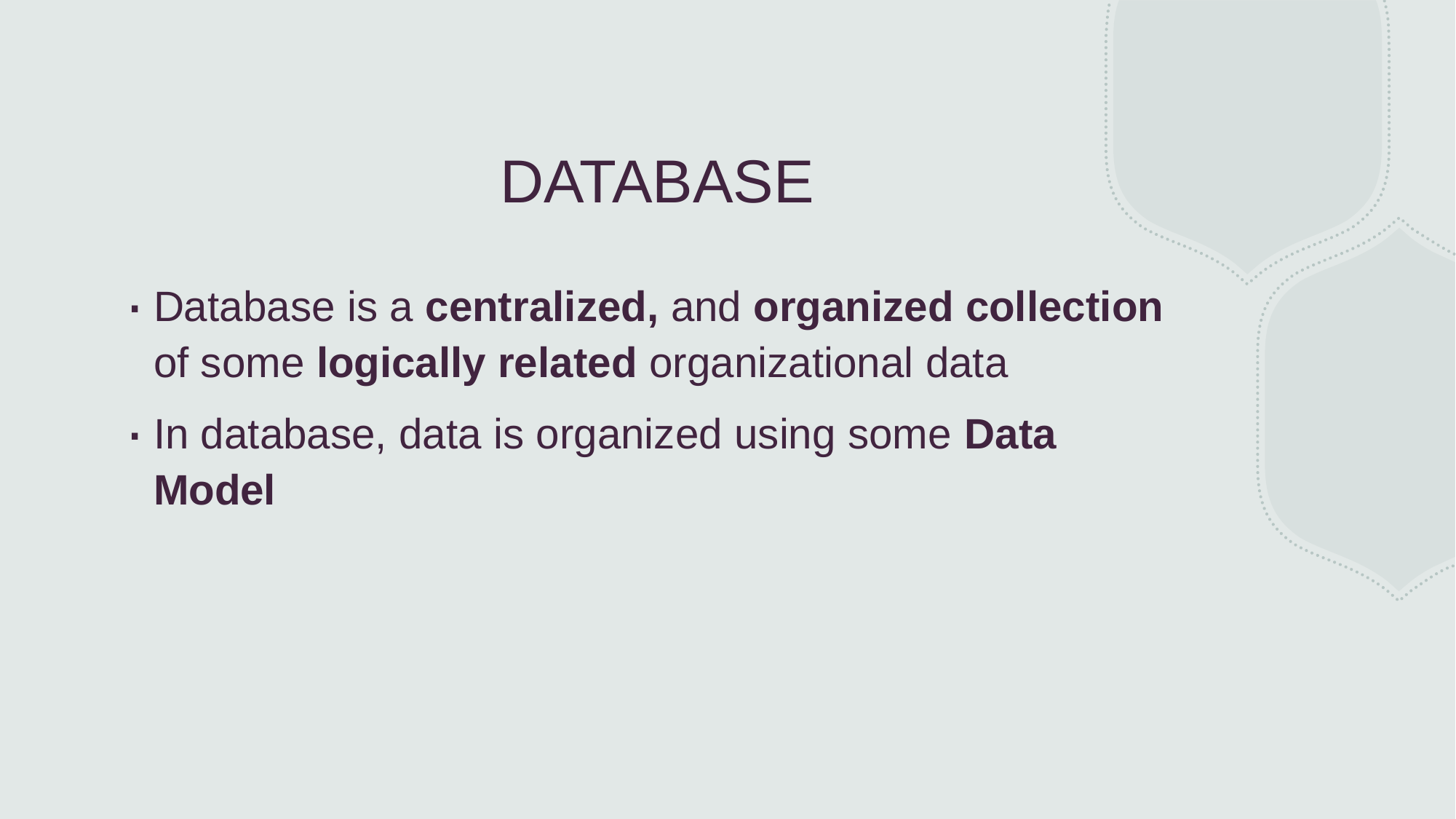

# DATABASE
Database is a centralized, and organized collection of some logically related organizational data
In database, data is organized using some Data Model